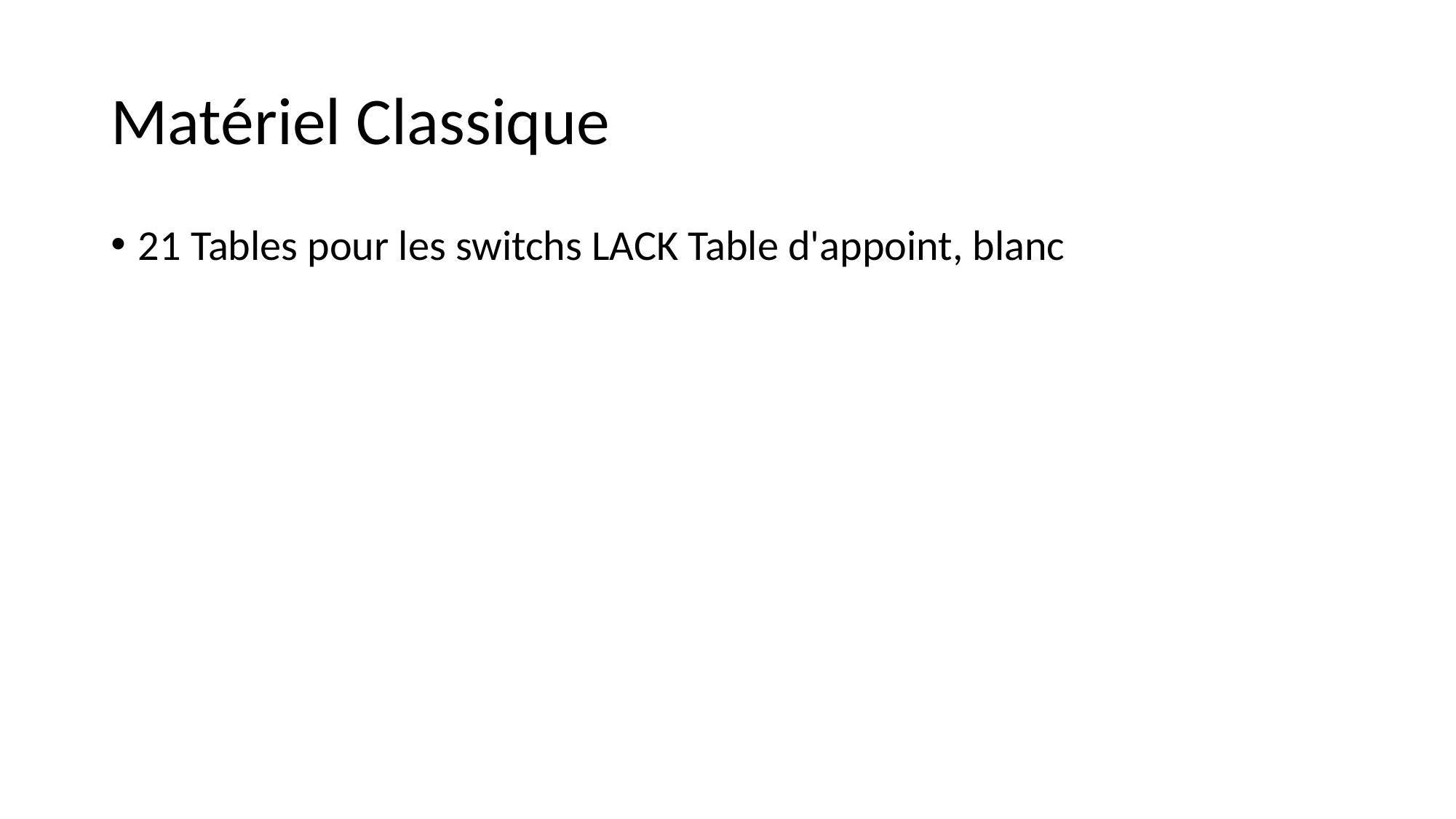

# Matériel Classique
21 Tables pour les switchs LACK Table d'appoint, blanc